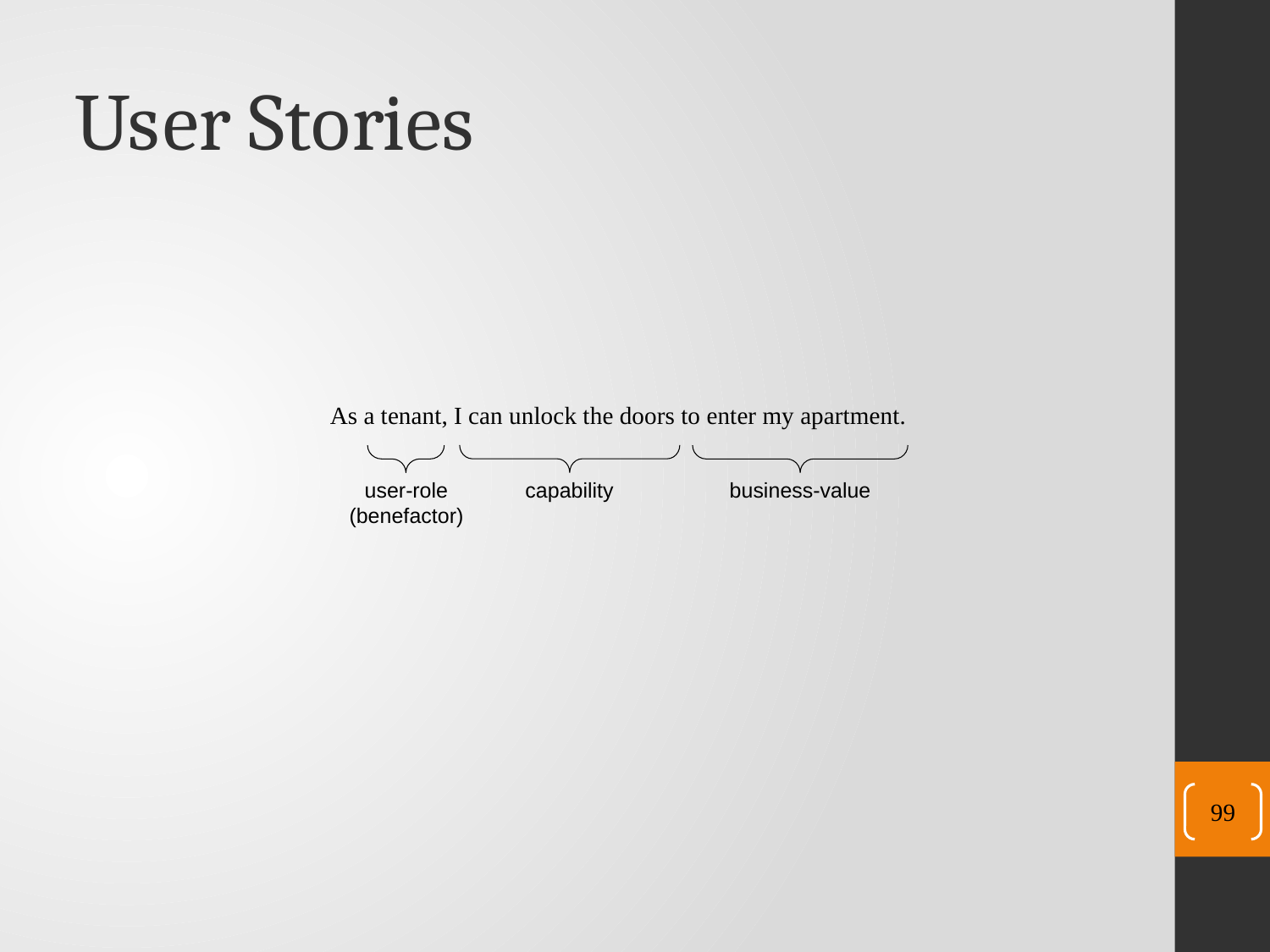

# User Stories

As a tenant, I can unlock the doors to enter my apartment.

user-role
(benefactor)
capability
business-value
99